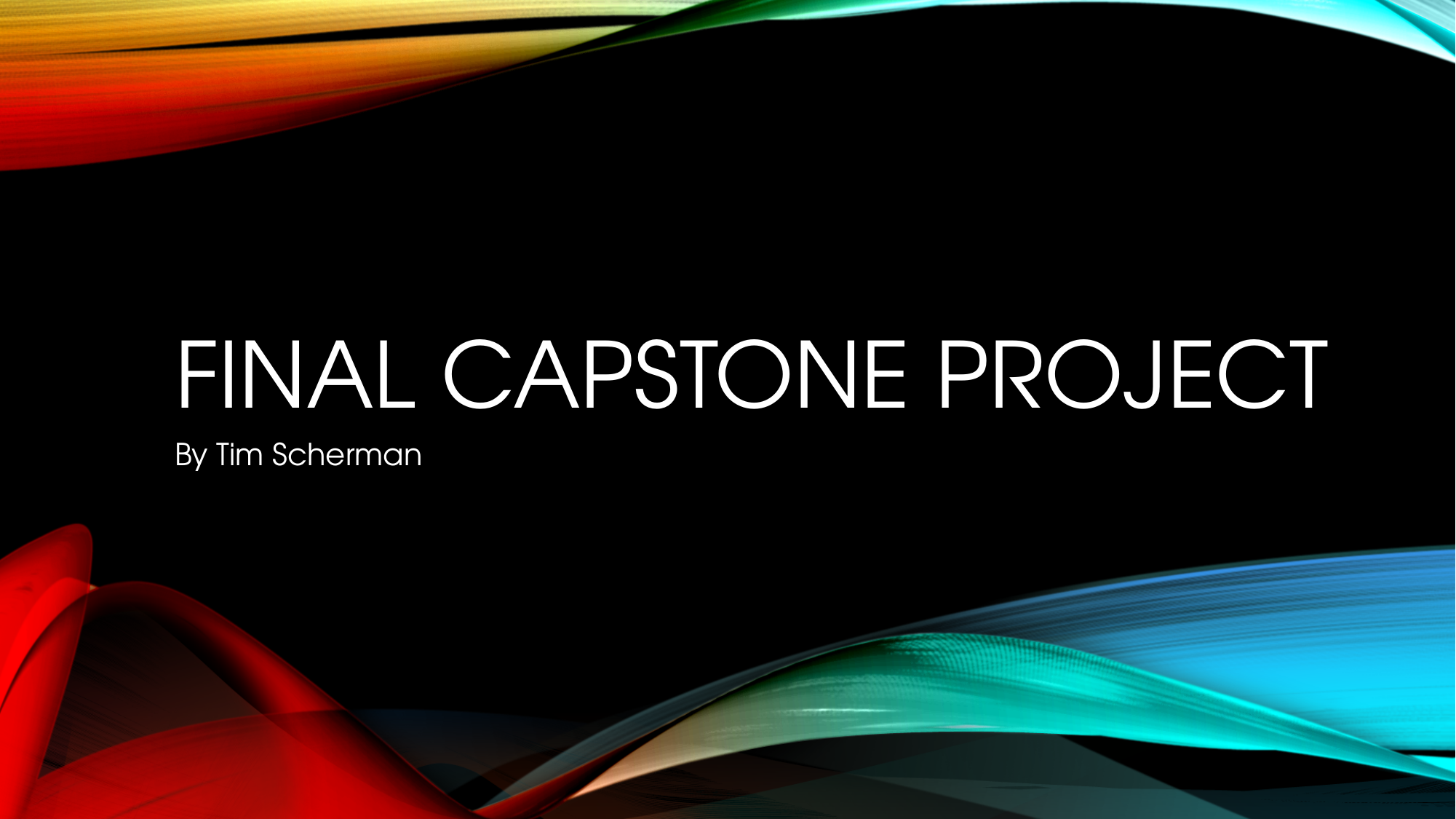

# Final capstone project
By Tim Scherman